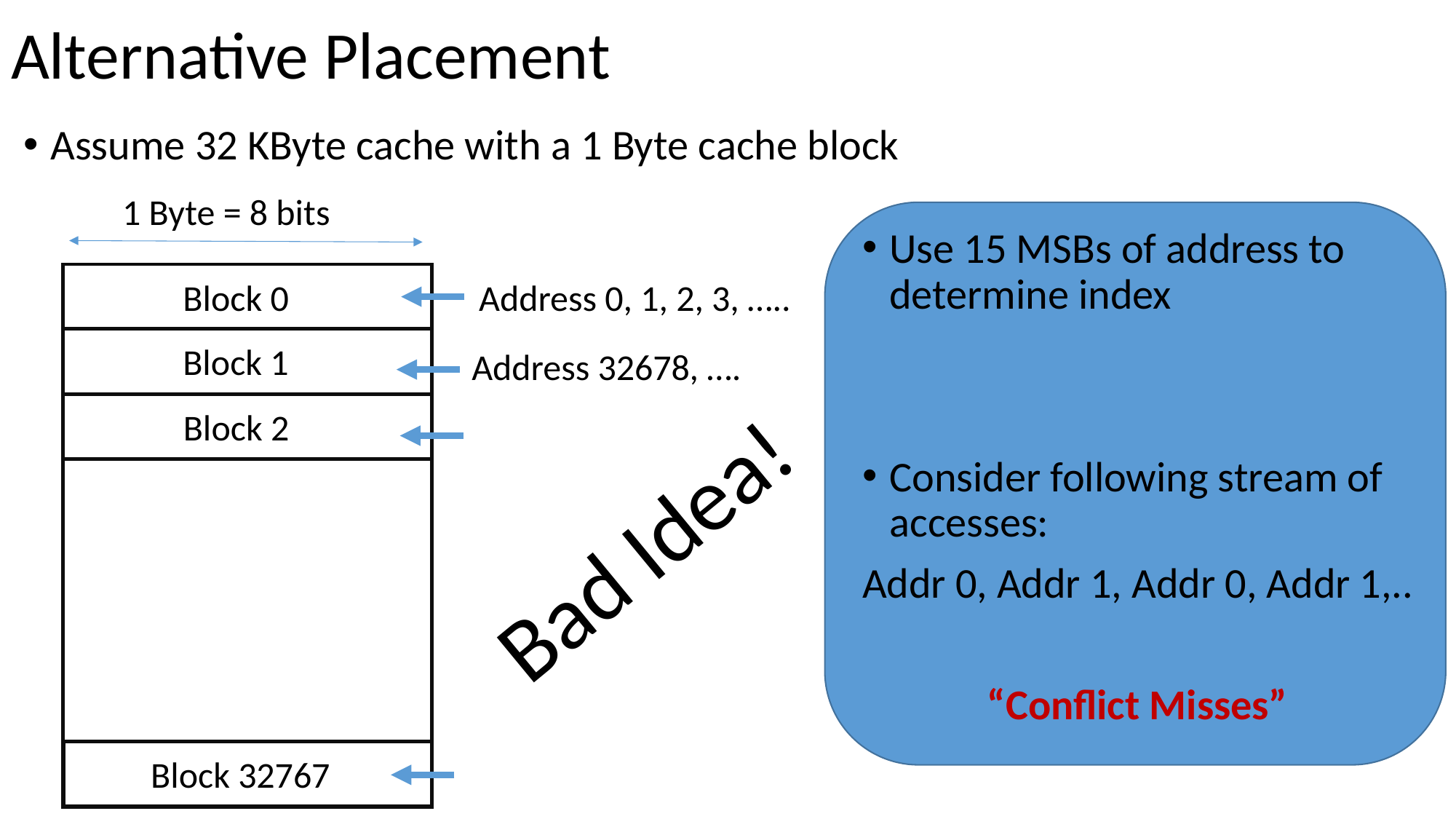

# Alternative Placement
Assume 32 KByte cache with a 1 Byte cache block

1 Byte = 8 bits

Use 15 MSBs of address to determine index

Consider following stream of accesses:
Addr 0, Addr 1, Addr 0, Addr 1,..

             “Conflict Misses”

Block 0
Address 0, 1, 2, 3, …..

Block 1
Address 32678, ….

Block 2
Bad Idea!

Block 32767